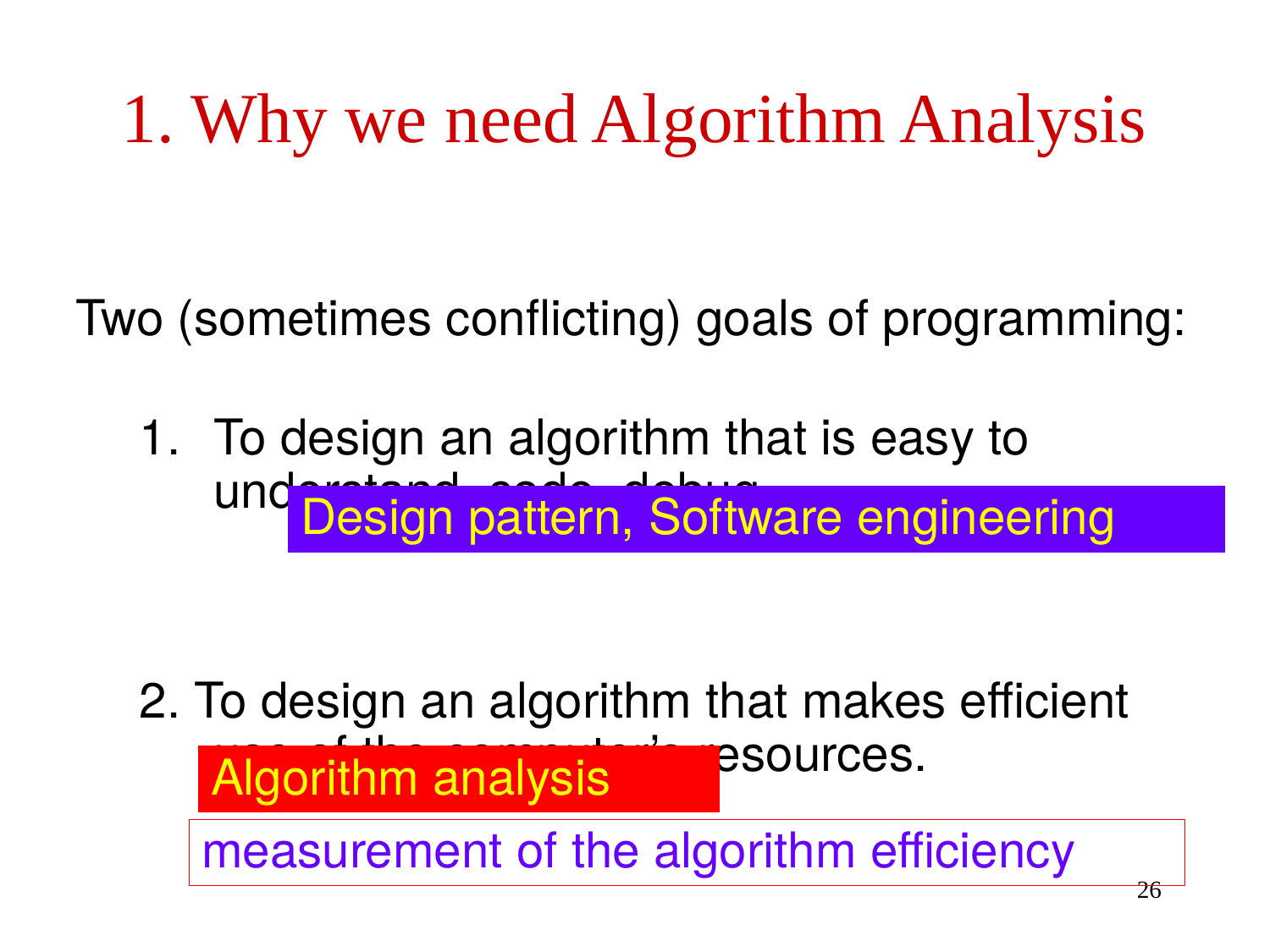

# 1. Why we need Algorithm Analysis

Two (sometimes conflicting) goals of programming:

To design an algorithm that is easy to understand, code, debug.

2. To design an algorithm that makes efficient use of the computer’s resources.
Design pattern, Software engineering
Algorithm analysis
measurement of the algorithm efficiency
26